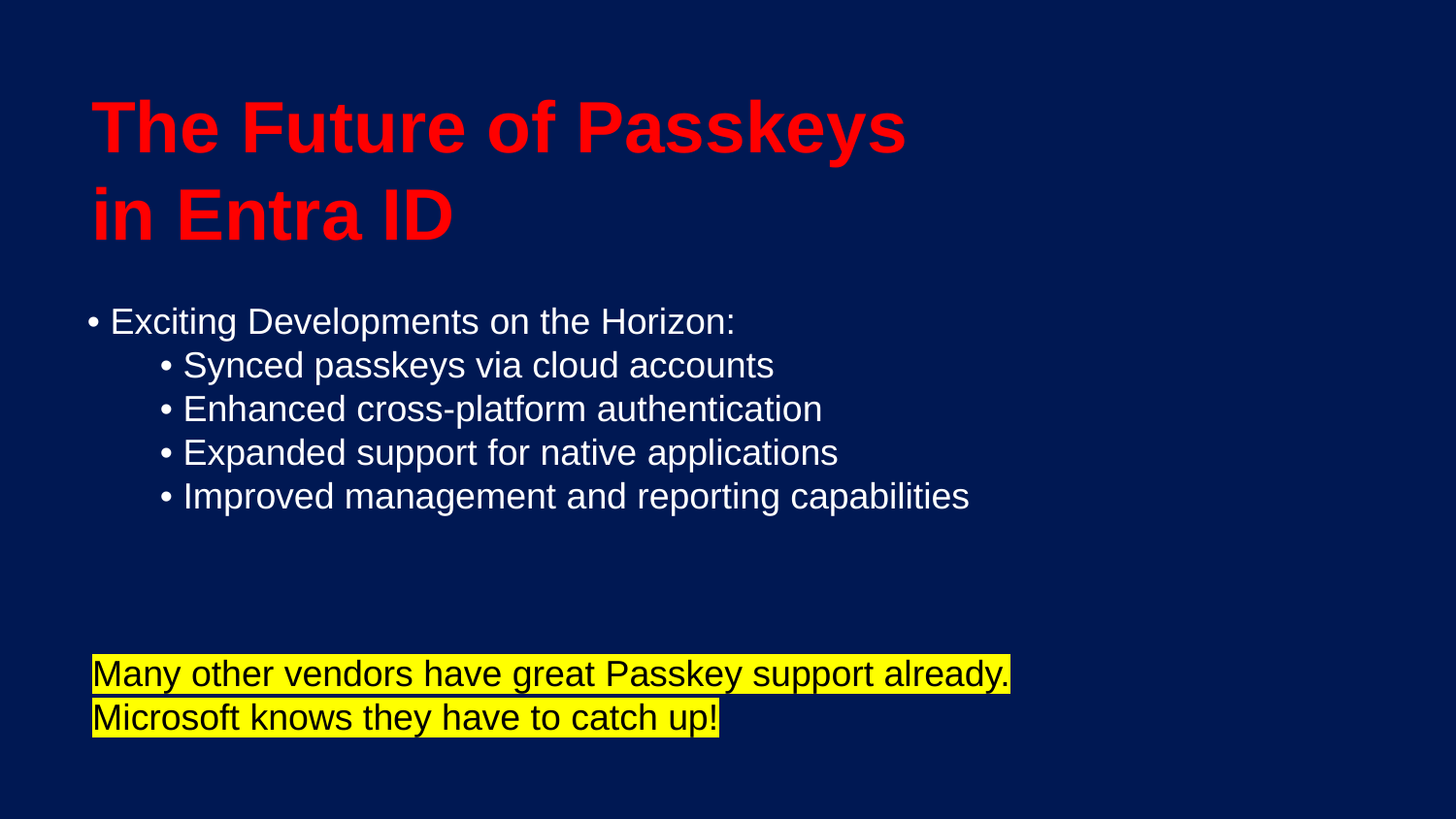

The Future of Passkeys
in Entra ID
• Exciting Developments on the Horizon:
• Synced passkeys via cloud accounts
• Enhanced cross-platform authentication
• Expanded support for native applications
• Improved management and reporting capabilities
Many other vendors have great Passkey support already.
Microsoft knows they have to catch up!